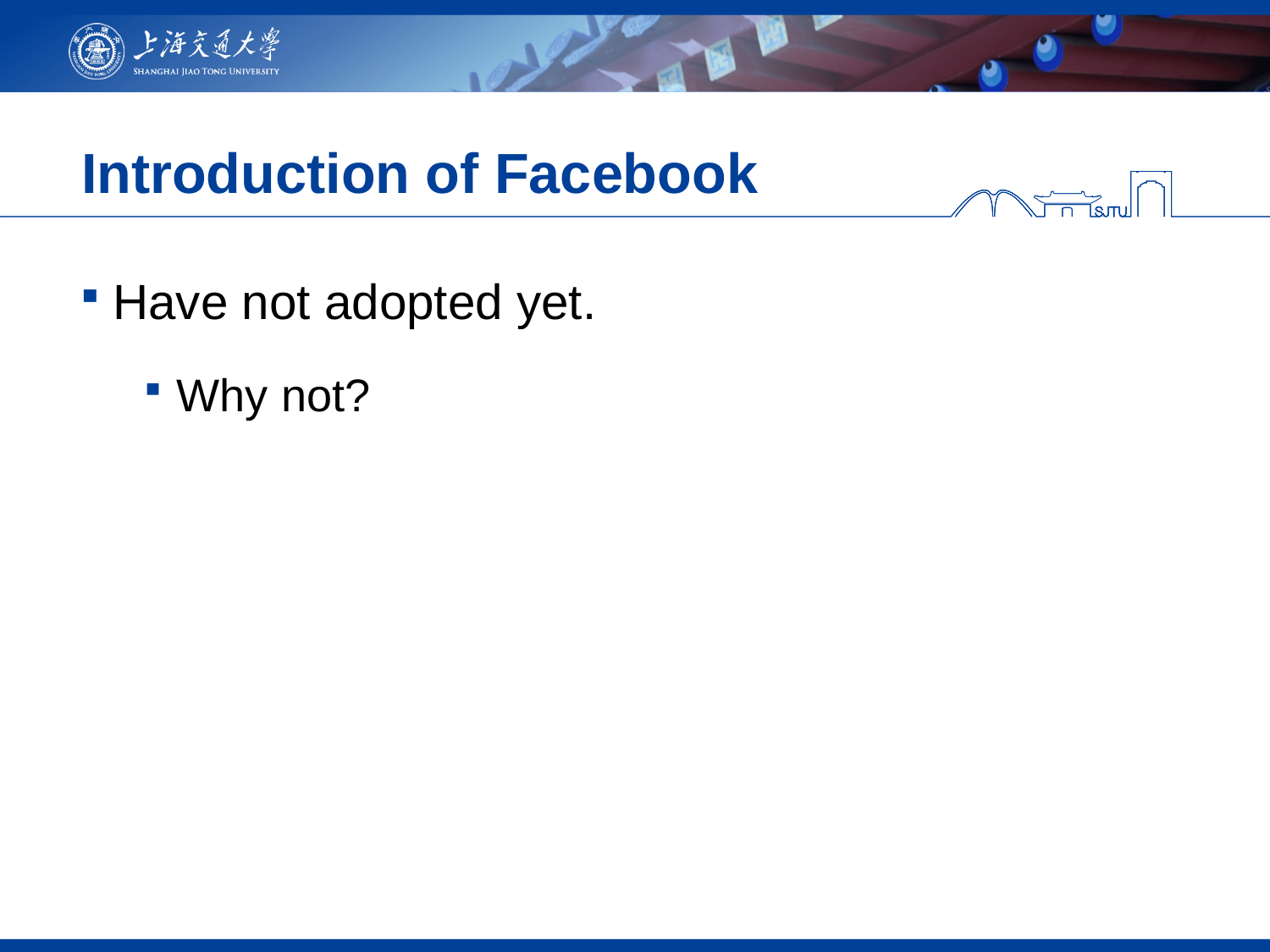

# Introduction of Facebook

Have not adopted yet.
Why not?